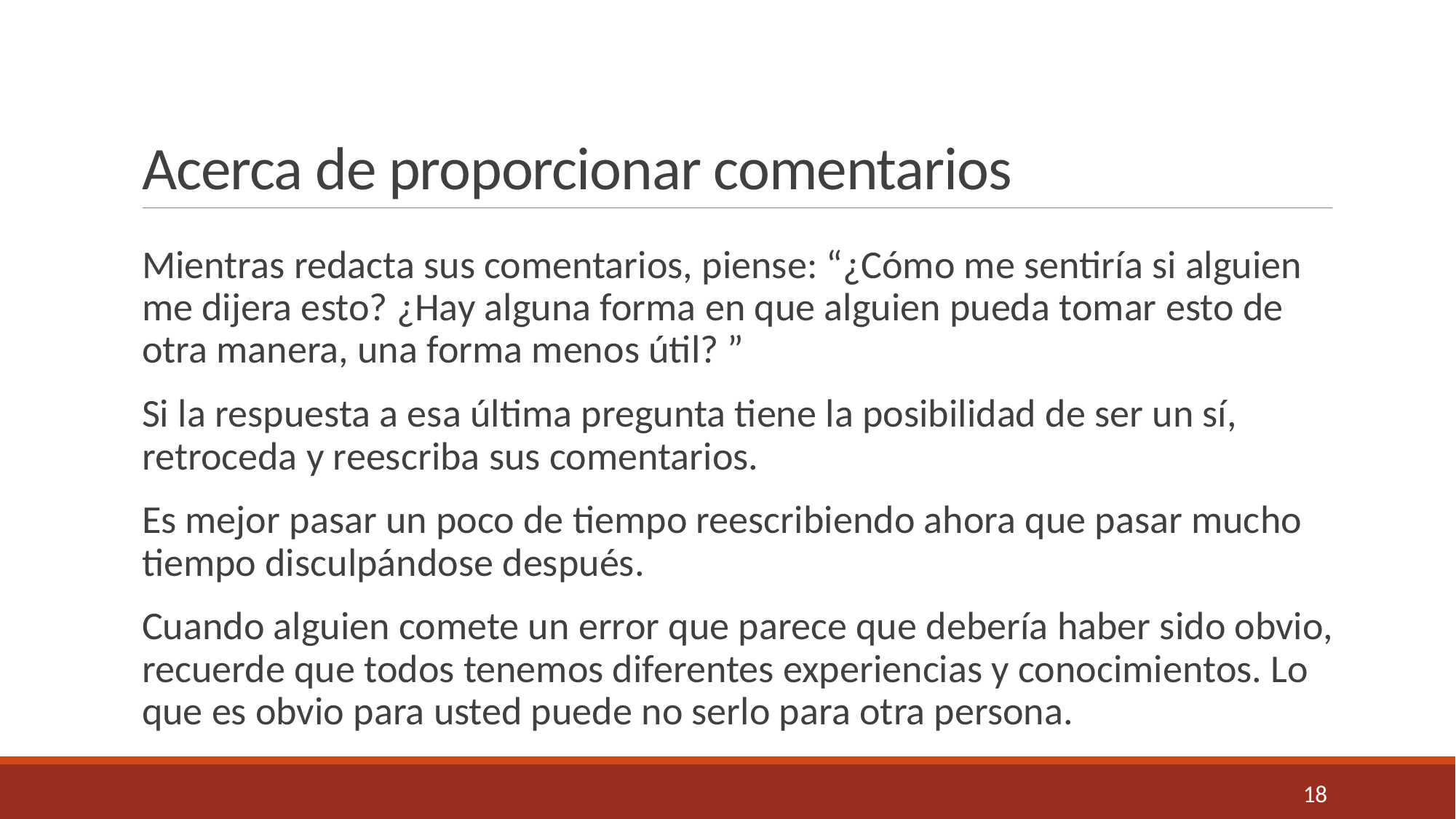

# Acerca de proporcionar comentarios
Mientras redacta sus comentarios, piense: “¿Cómo me sentiría si alguien me dijera esto? ¿Hay alguna forma en que alguien pueda tomar esto de otra manera, una forma menos útil? ”
Si la respuesta a esa última pregunta tiene la posibilidad de ser un sí, retroceda y reescriba sus comentarios.
Es mejor pasar un poco de tiempo reescribiendo ahora que pasar mucho tiempo disculpándose después.
Cuando alguien comete un error que parece que debería haber sido obvio, recuerde que todos tenemos diferentes experiencias y conocimientos. Lo que es obvio para usted puede no serlo para otra persona.
18